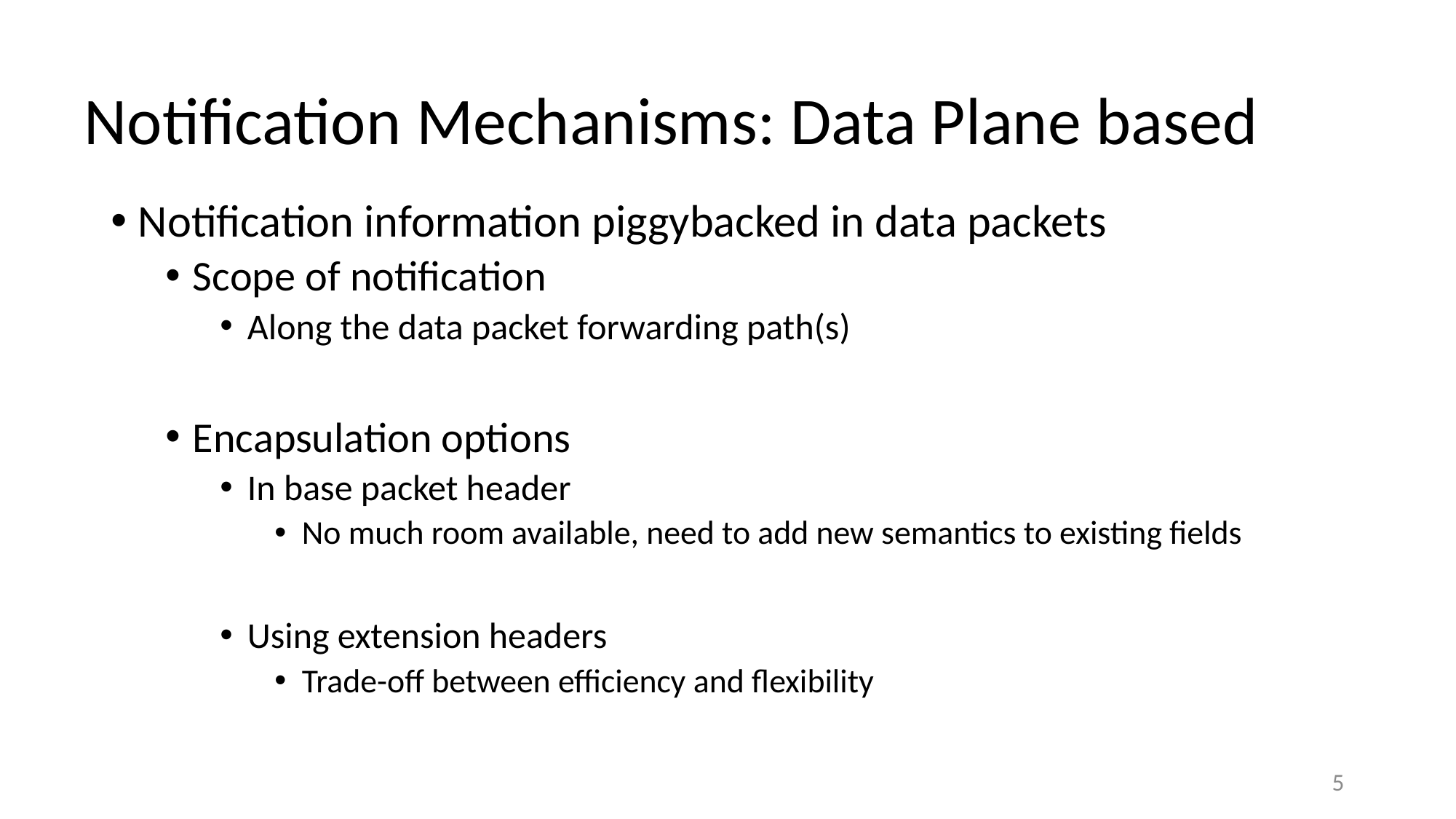

# Notification Mechanisms: Data Plane based
Notification information piggybacked in data packets
Scope of notification
Along the data packet forwarding path(s)

Encapsulation options
In base packet header
No much room available, need to add new semantics to existing fields

Using extension headers
Trade-off between efficiency and flexibility
5